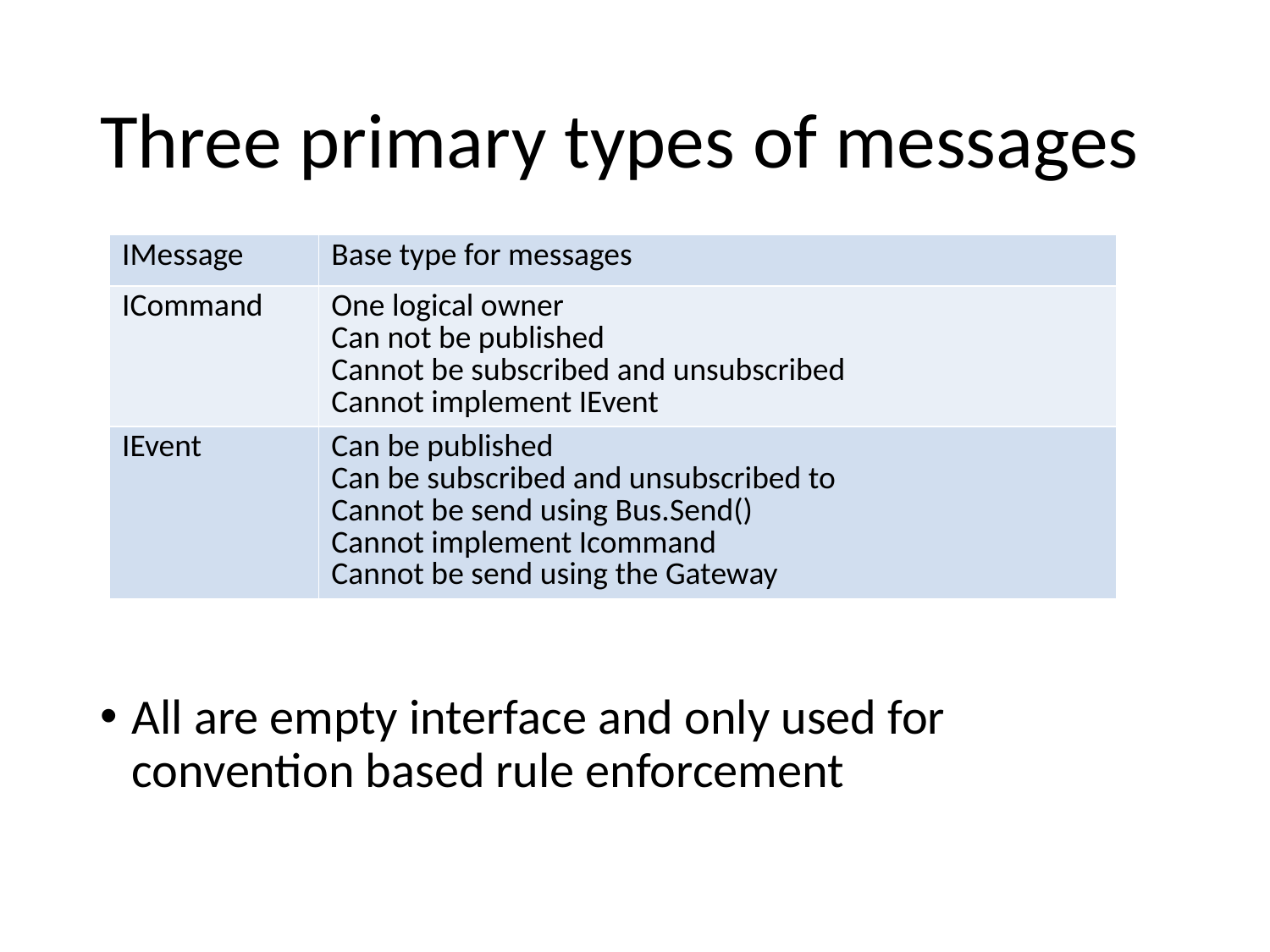

# Three primary types of messages
| IMessage | Base type for messages |
| --- | --- |
| ICommand | One logical owner Can not be published Cannot be subscribed and unsubscribed Cannot implement IEvent |
| IEvent | Can be published Can be subscribed and unsubscribed to Cannot be send using Bus.Send() Cannot implement Icommand Cannot be send using the Gateway |
All are empty interface and only used for convention based rule enforcement